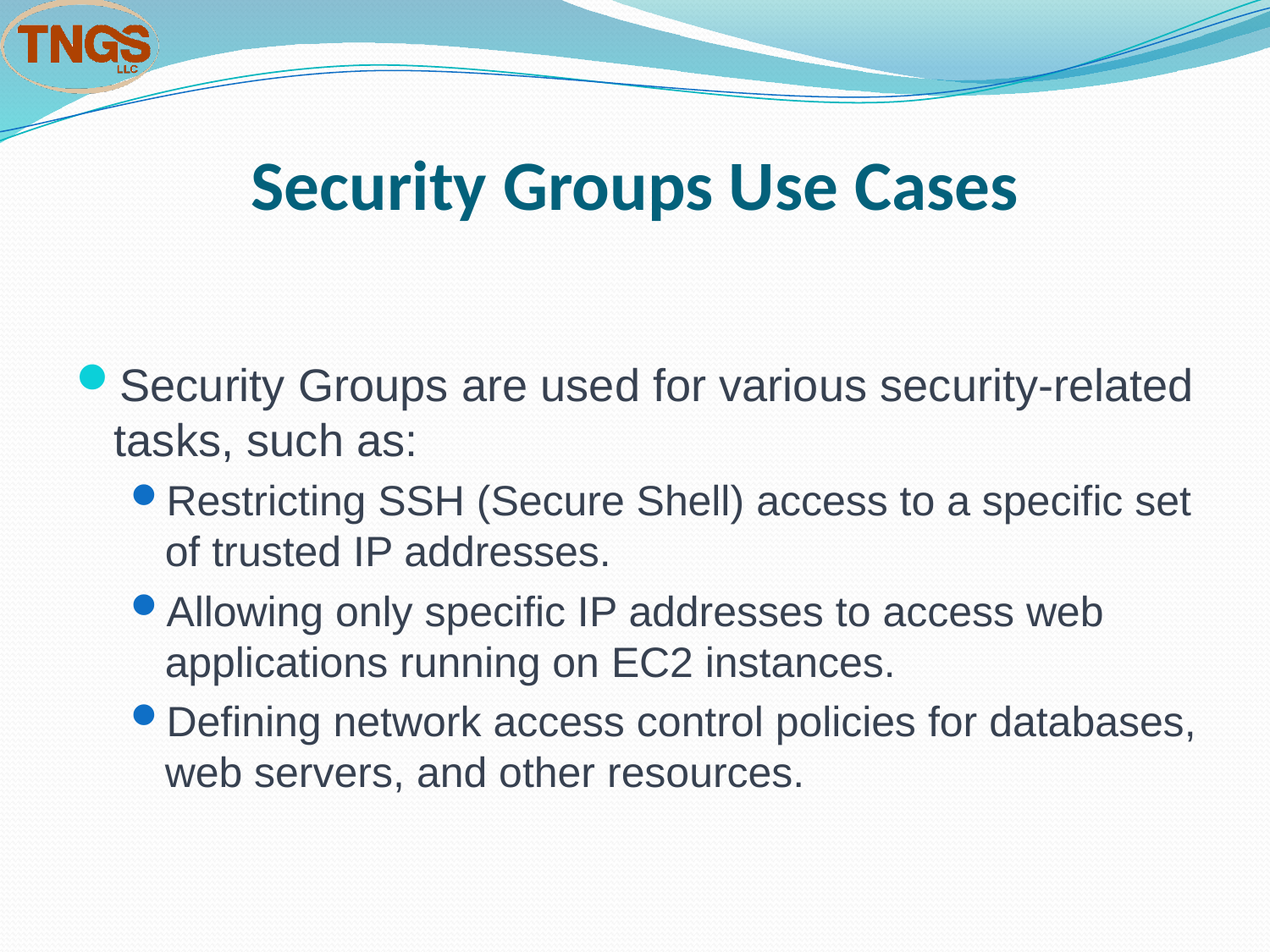

# Security Groups Use Cases
Security Groups are used for various security-related tasks, such as:
Restricting SSH (Secure Shell) access to a specific set of trusted IP addresses.
Allowing only specific IP addresses to access web applications running on EC2 instances.
Defining network access control policies for databases, web servers, and other resources.